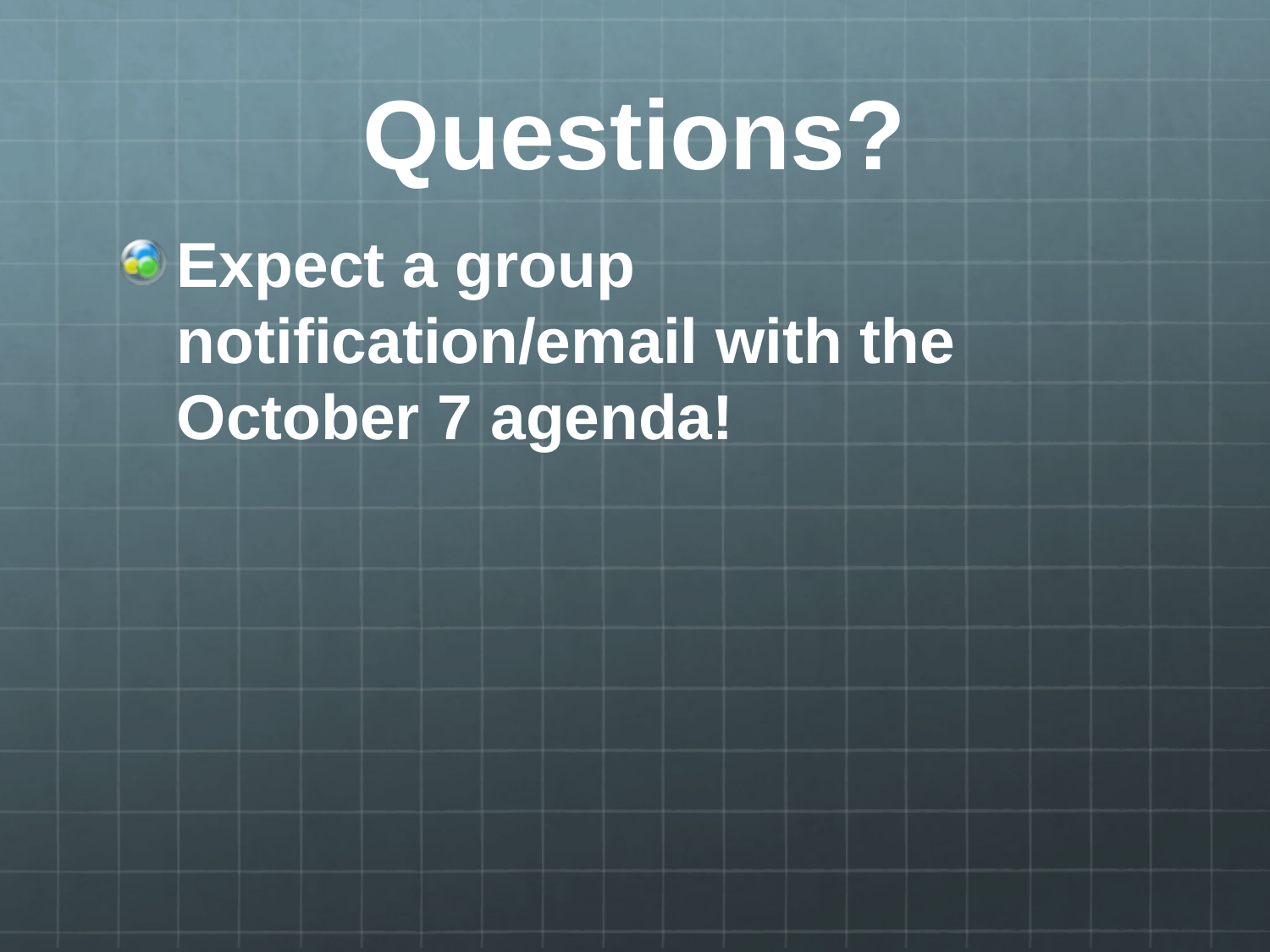

# Questions?
Expect a group notification/email with the October 7 agenda!